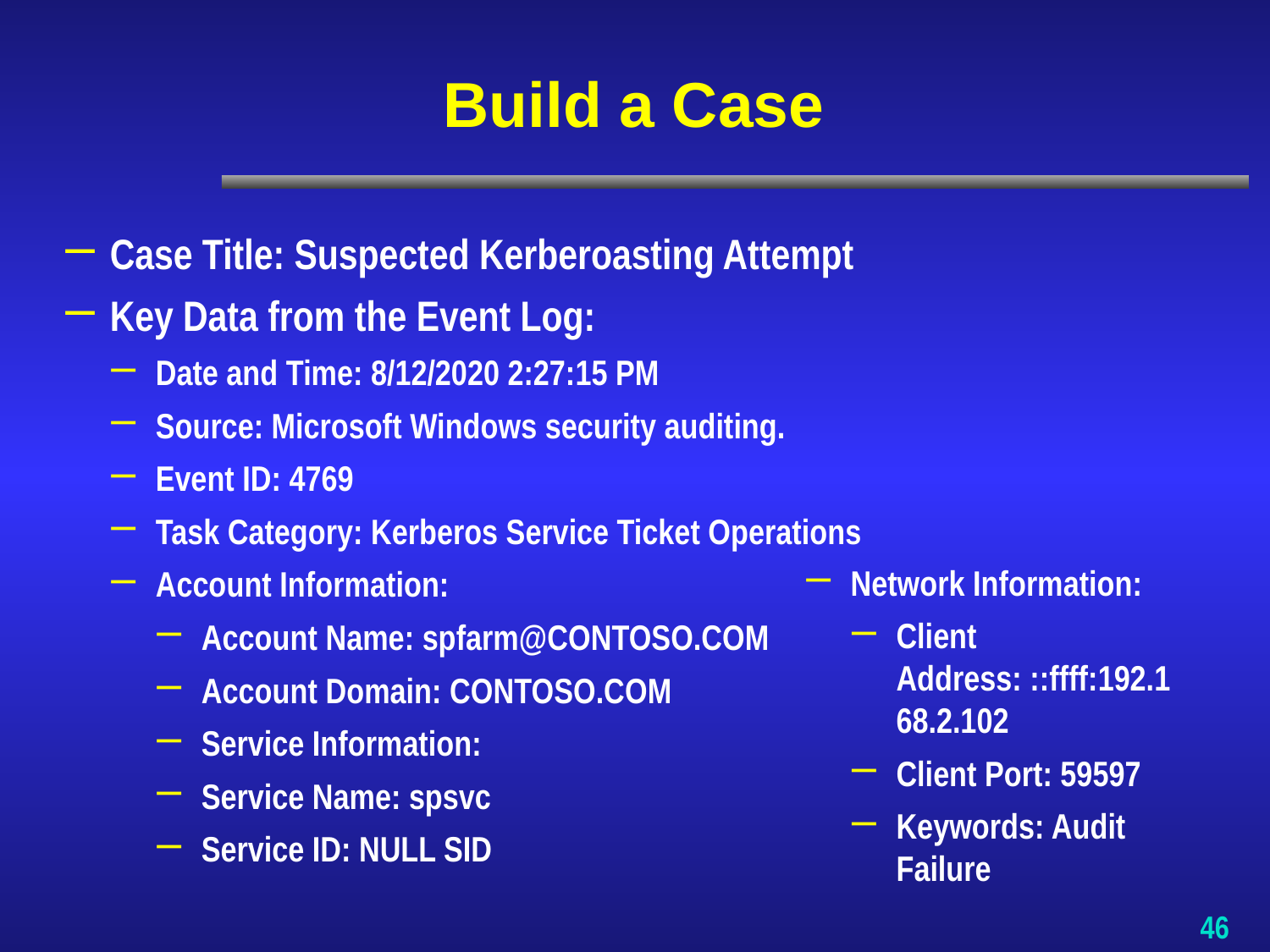

# Build a Case
Case Title: Suspected Kerberoasting Attempt
Key Data from the Event Log:
Date and Time: 8/12/2020 2:27:15 PM
Source: Microsoft Windows security auditing.
Event ID: 4769
Task Category: Kerberos Service Ticket Operations
Account Information:
Account Name: spfarm@CONTOSO.COM
Account Domain: CONTOSO.COM
Service Information:
Service Name: spsvc
Service ID: NULL SID
Network Information:
Client Address: ::ffff:192.168.2.102
Client Port: 59597
Keywords: Audit Failure